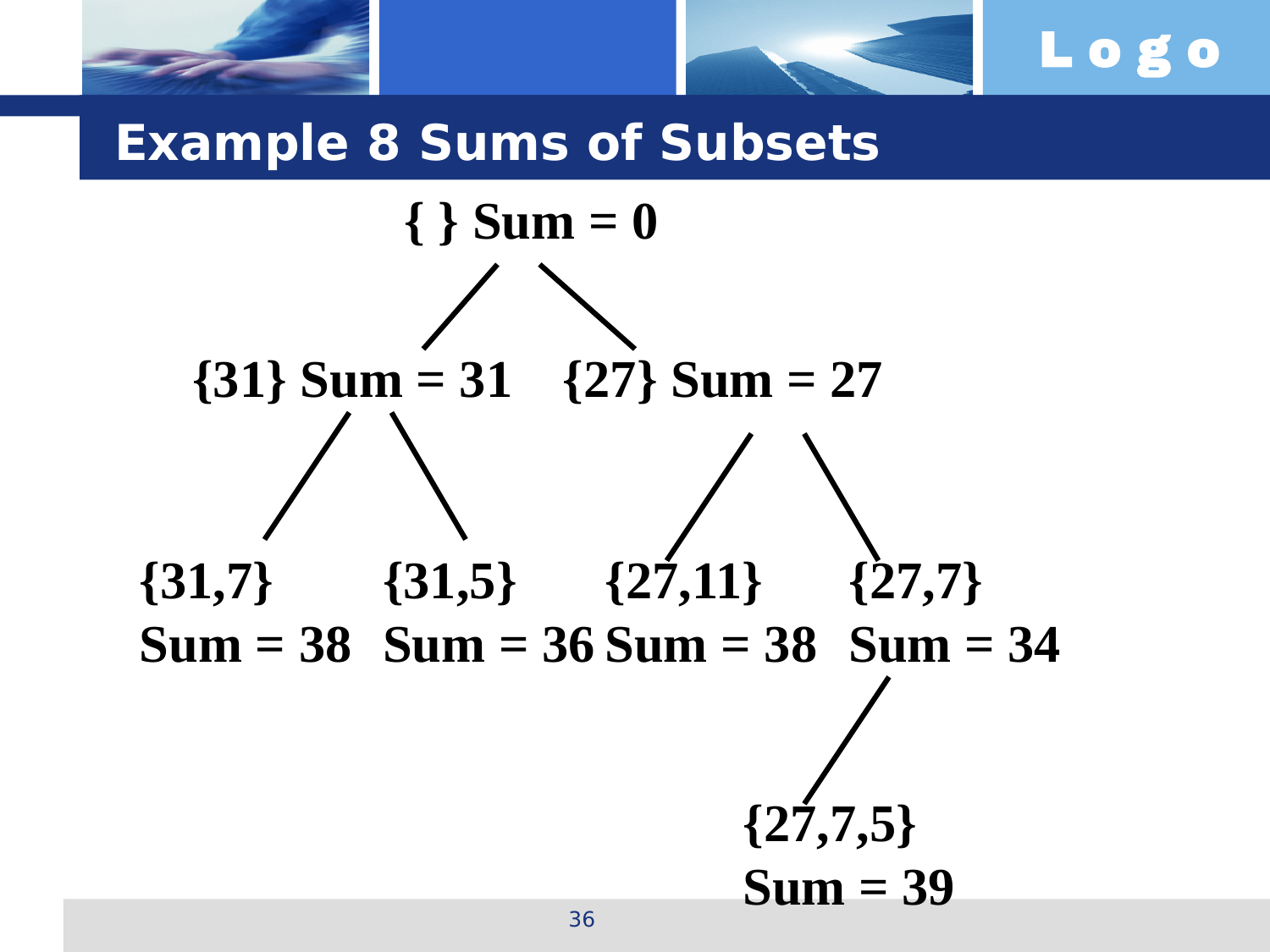

Example 8 Sums of Subsets
{ } Sum = 0

{31} Sum = 31
{27} Sum = 27

{31,7}
Sum = 38
{31,5}
Sum = 36
{27,11}
Sum = 38
{27,7}
Sum = 34

{27,7,5}
Sum = 39
36